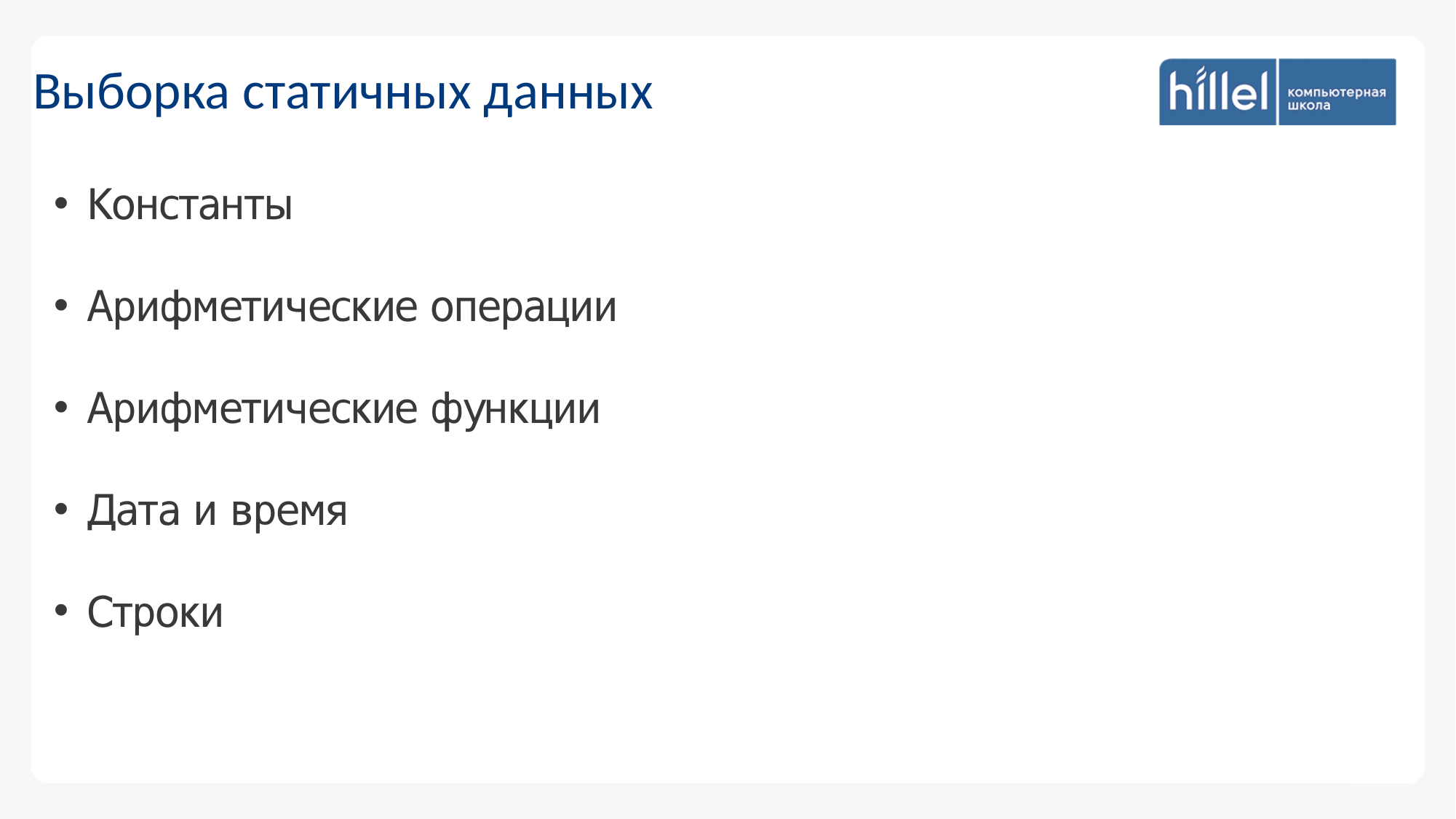

Выборка статичных данных
Константы

Арифметические операции

Арифметические функции

Дата и время

Строки